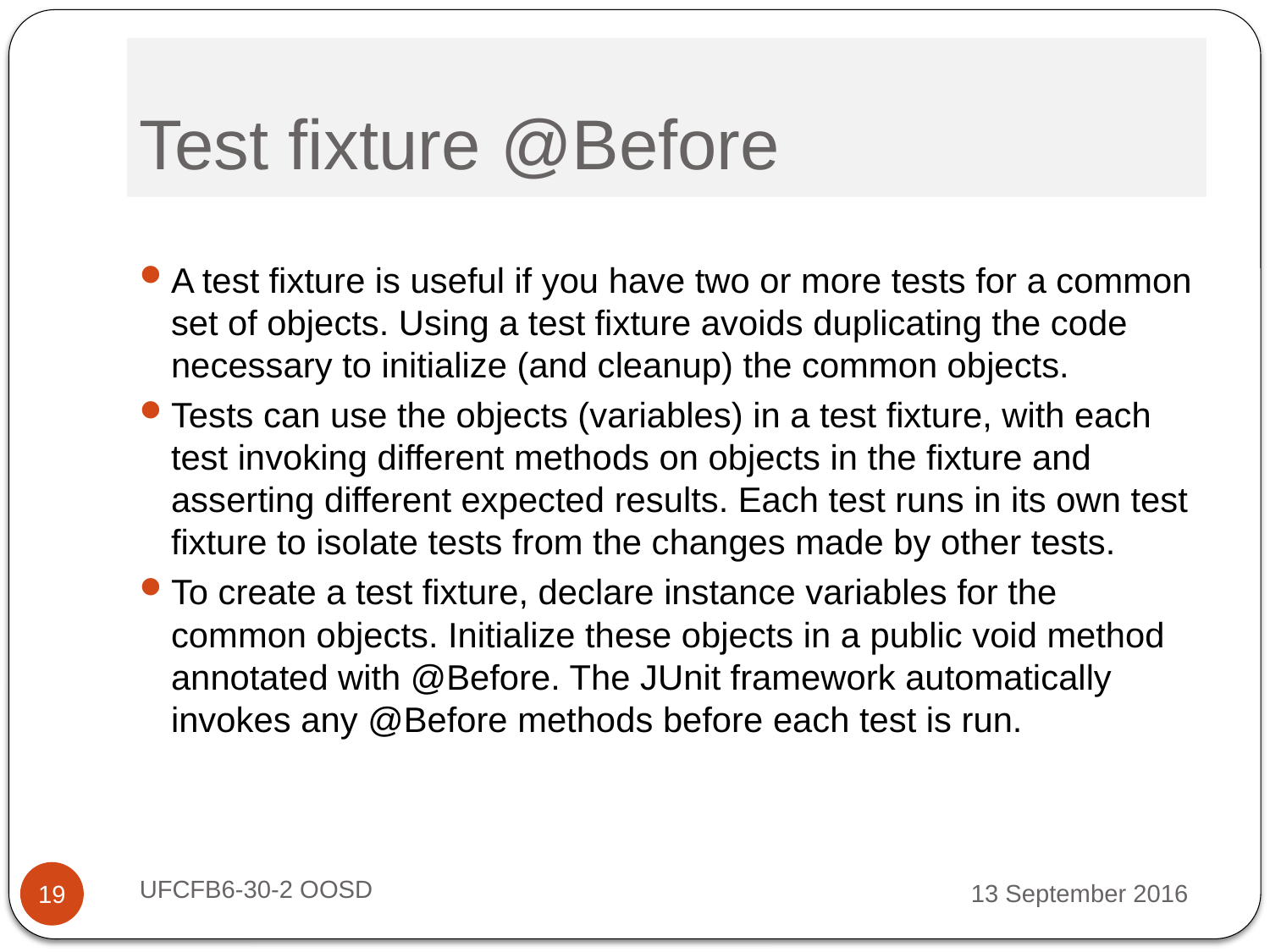

# Test fixture @Before

A test fixture is useful if you have two or more tests for a common set of objects. Using a test fixture avoids duplicating the code necessary to initialize (and cleanup) the common objects.
Tests can use the objects (variables) in a test fixture, with each test invoking different methods on objects in the fixture and asserting different expected results. Each test runs in its own test fixture to isolate tests from the changes made by other tests.
To create a test fixture, declare instance variables for the common objects. Initialize these objects in a public void method annotated with @Before. The JUnit framework automatically invokes any @Before methods before each test is run.

UFCFB6-30-2 OOSD
13 September 2016
19